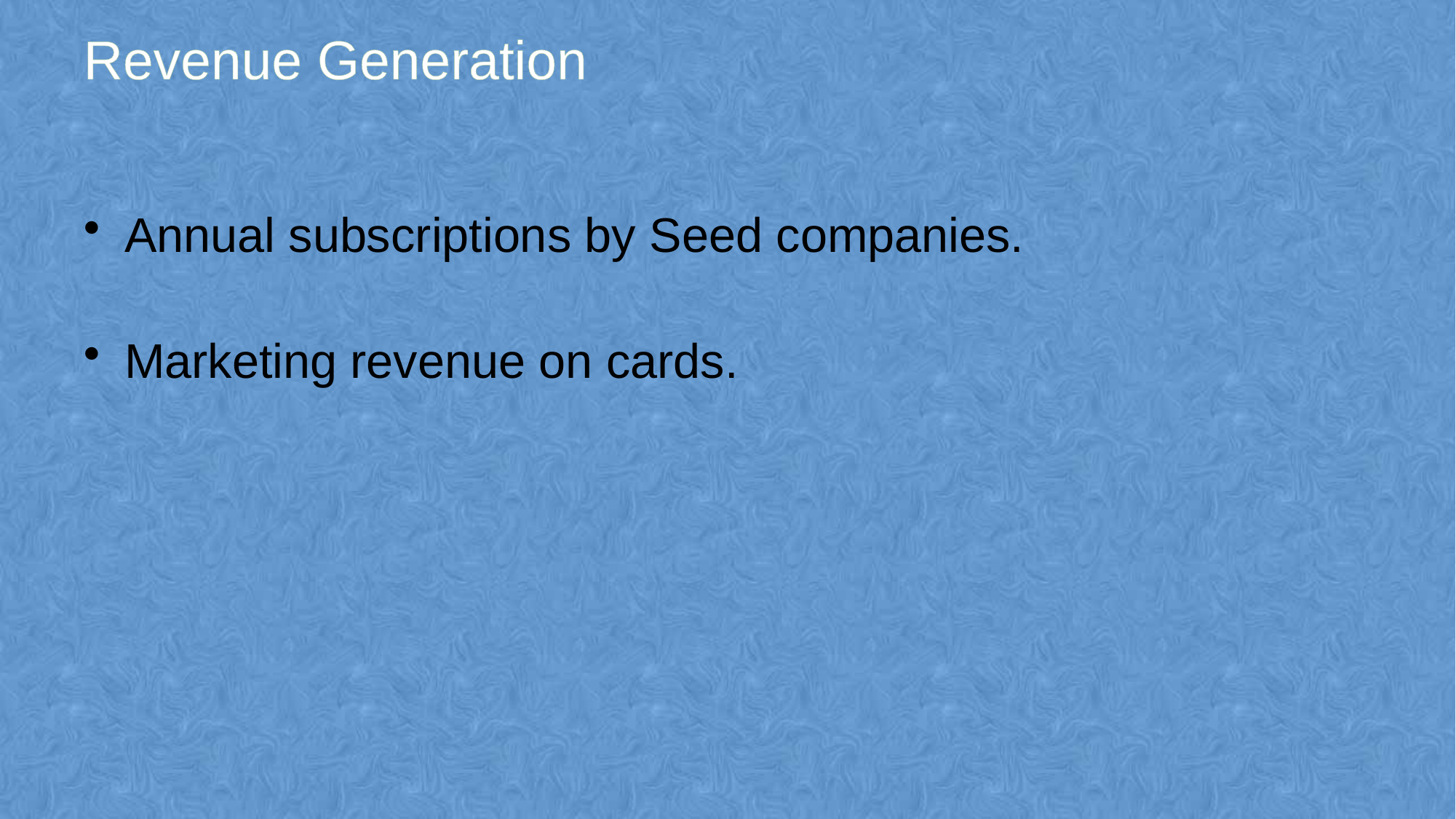

# Revenue Generation
Annual subscriptions by Seed companies.
Marketing revenue on cards.